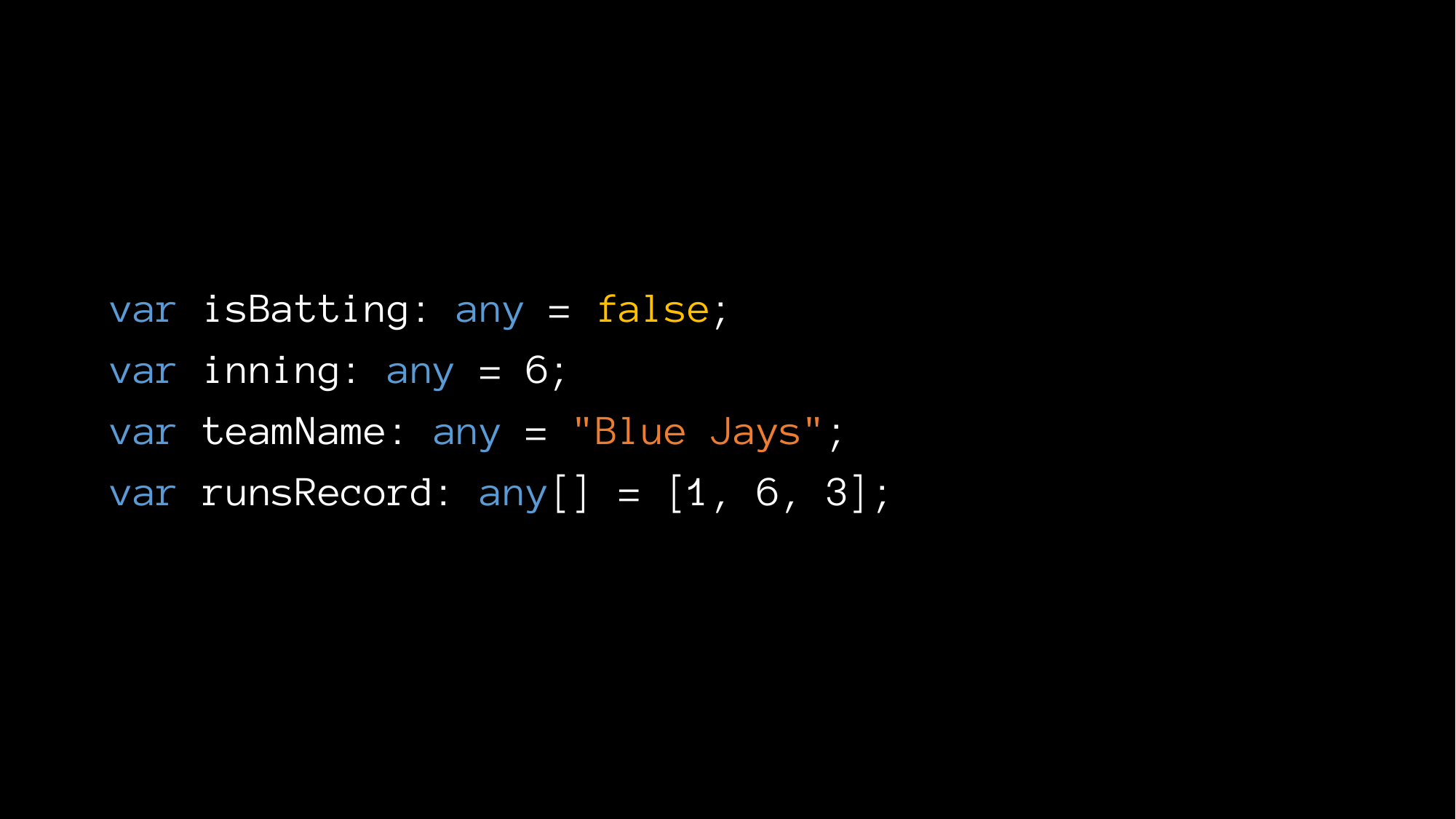

var isBatting: any = false;
var inning: any = 6;
var teamName: any = "Blue Jays";
var runsRecord: any[] = [1, 6, 3];